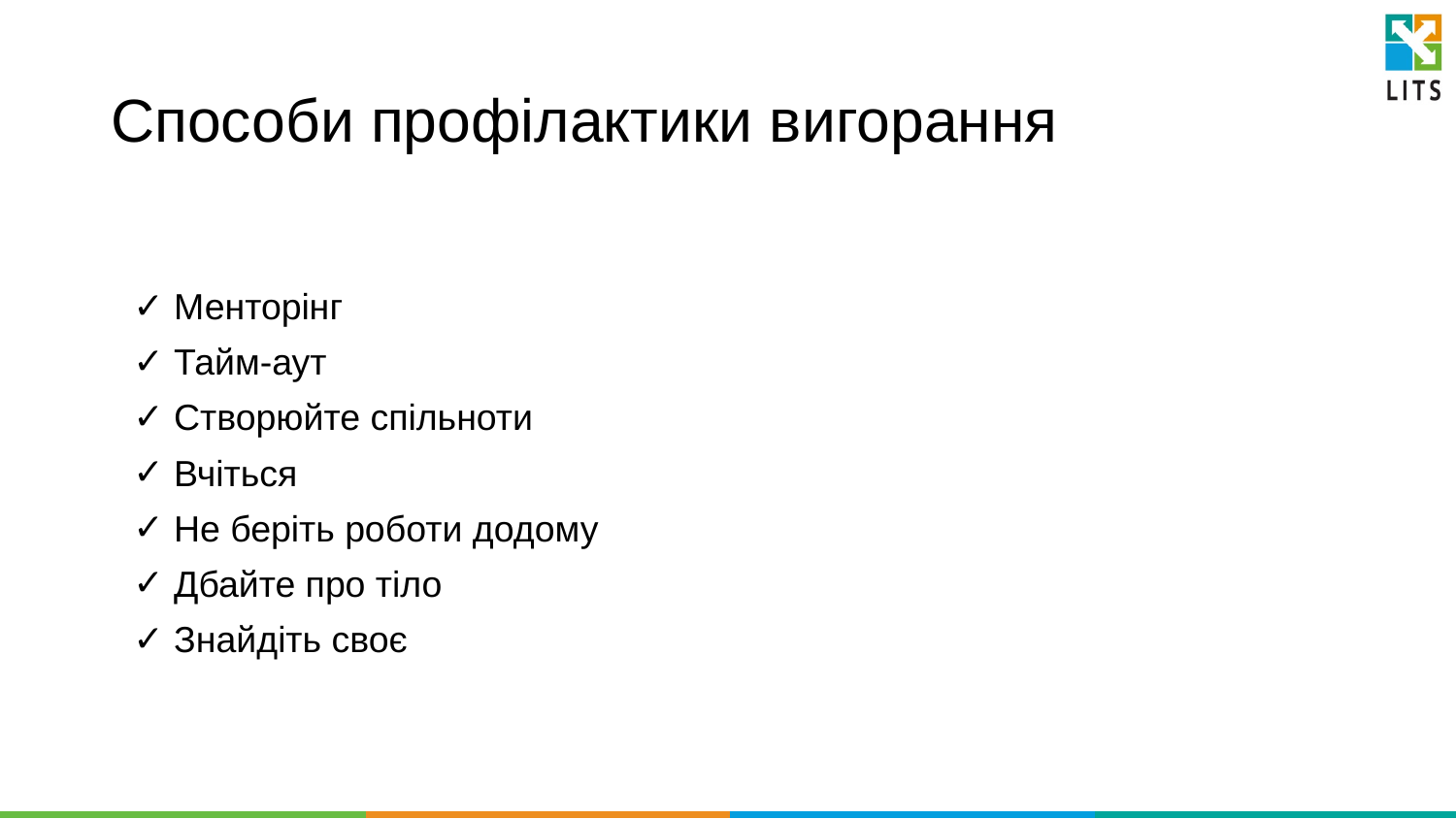

# Способи профілактики вигорання

 Менторінг
 Тайм-аут
 Створюйте спільноти
 Вчіться
 Не беріть роботи додому
 Дбайте про тіло
 Знайдіть своє